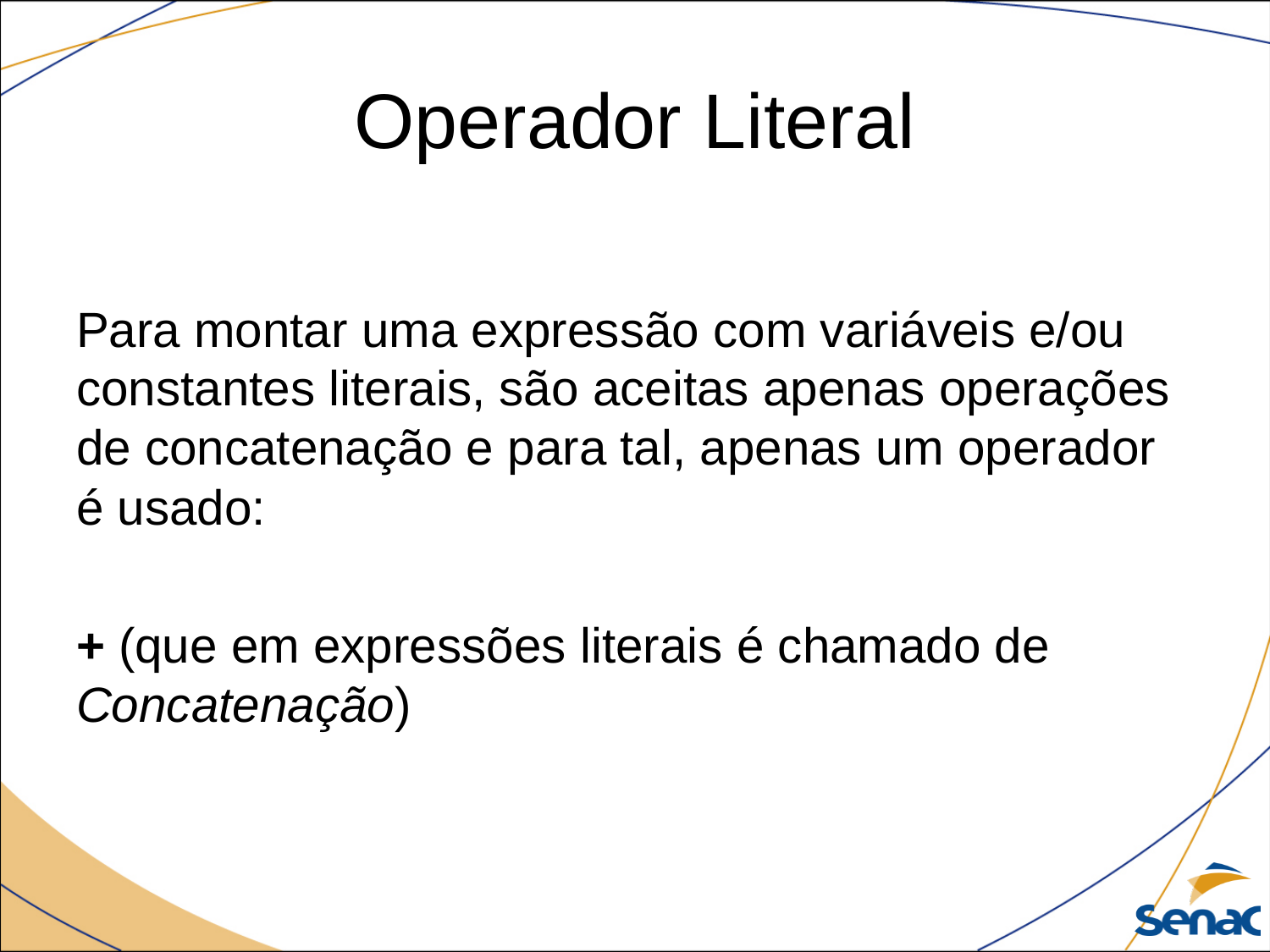

# Operador Literal

Para montar uma expressão com variáveis e/ou constantes literais, são aceitas apenas operações de concatenação e para tal, apenas um operador é usado:

+ (que em expressões literais é chamado de Concatenação)